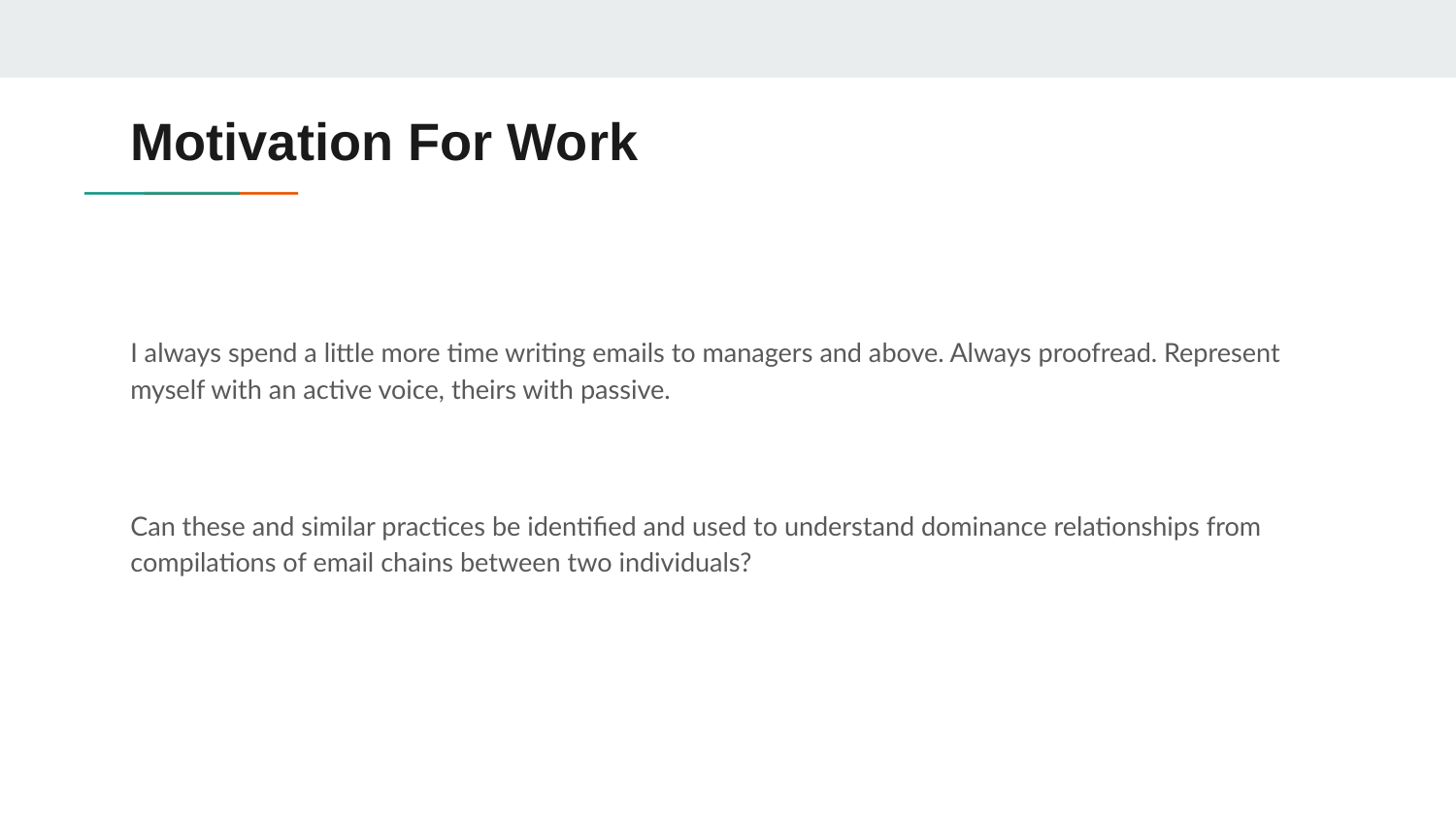

# Motivation For Work
I always spend a little more time writing emails to managers and above. Always proofread. Represent myself with an active voice, theirs with passive.

Can these and similar practices be identified and used to understand dominance relationships from compilations of email chains between two individuals?